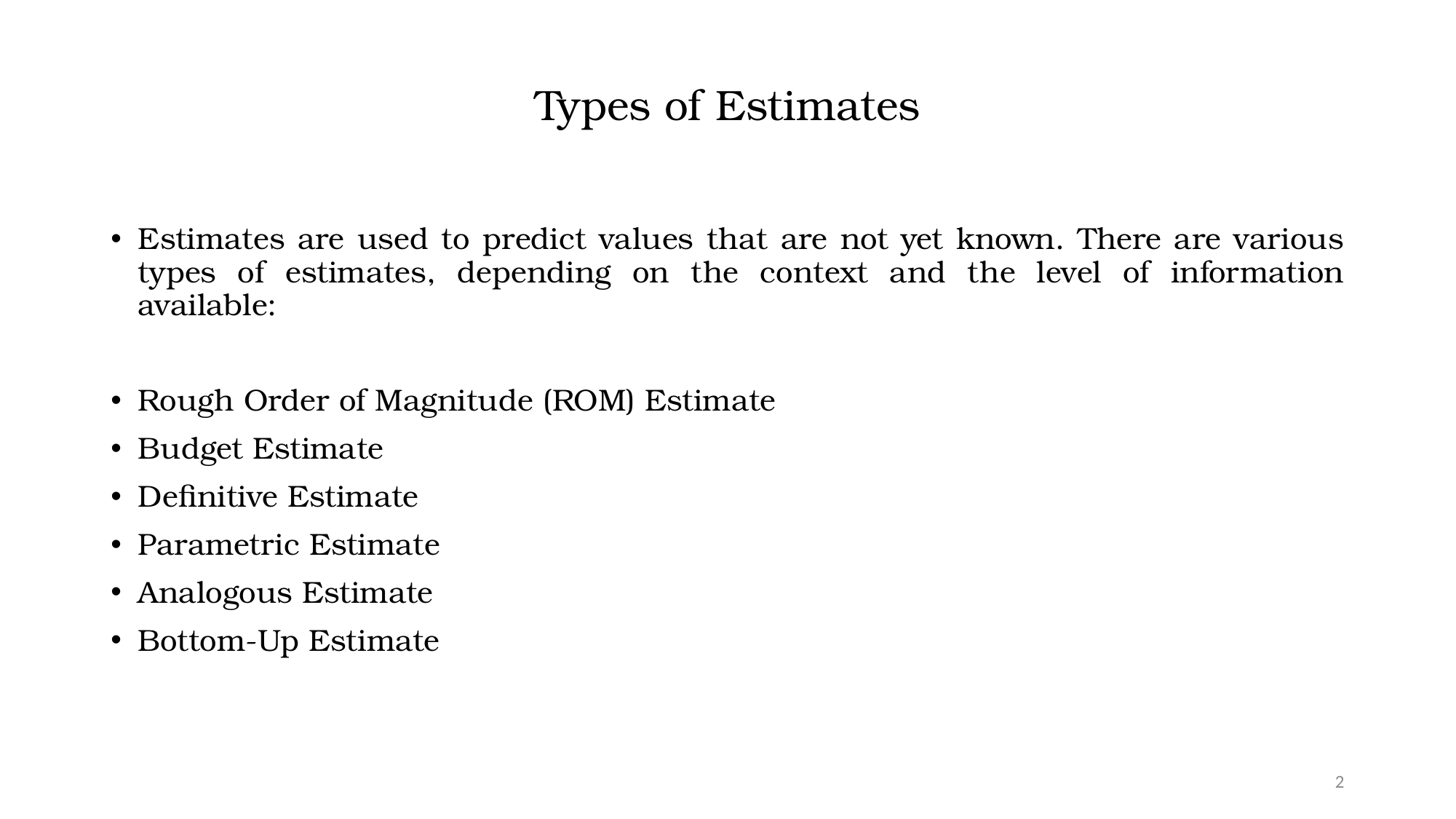

# Types of Estimates
Estimates are used to predict values that are not yet known. There are various types of estimates, depending on the context and the level of information available:

Rough Order of Magnitude (ROM) Estimate
Budget Estimate
Definitive Estimate
Parametric Estimate
Analogous Estimate
Bottom-Up Estimate
2